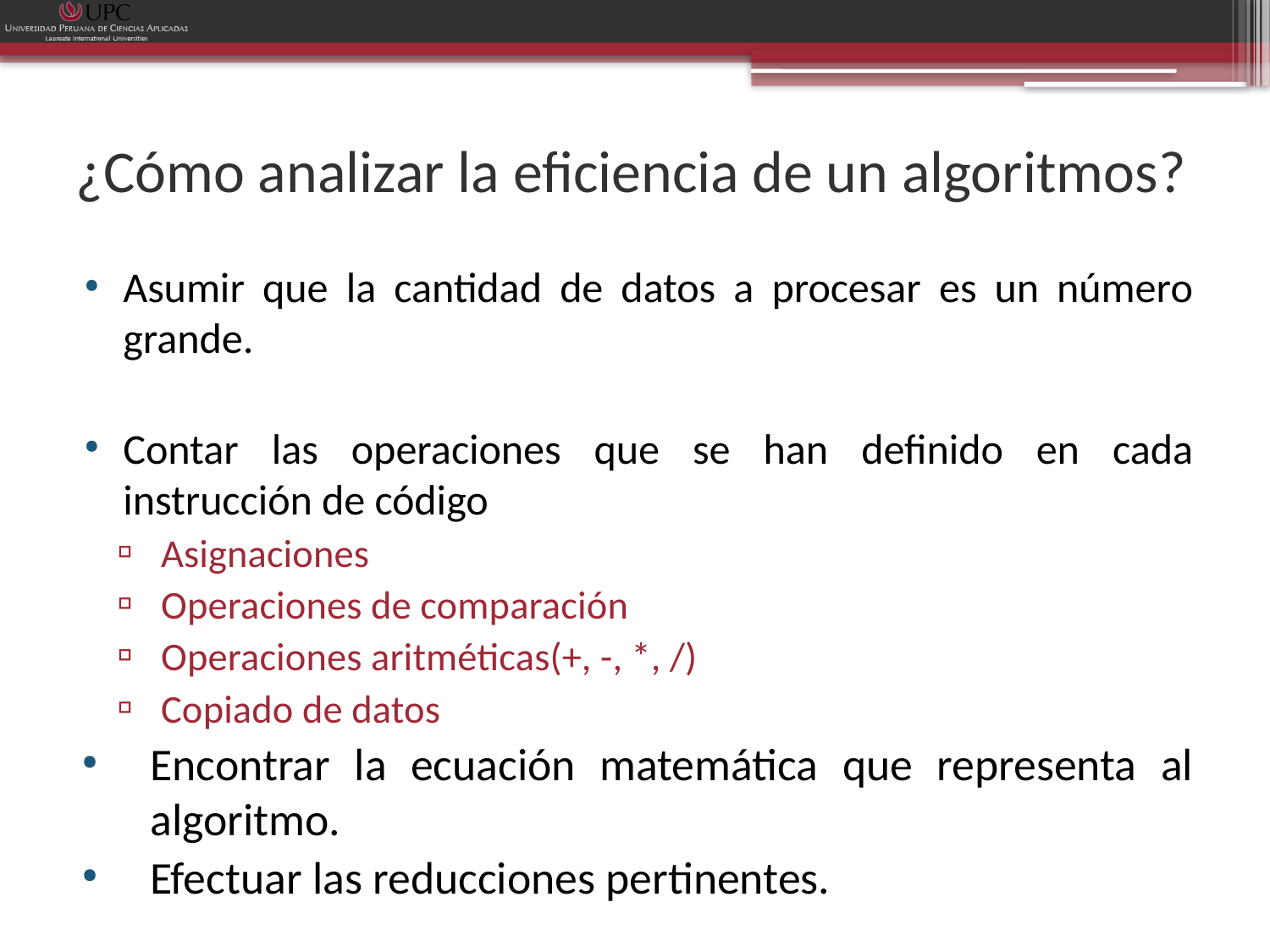

# ¿Cómo analizar la eficiencia de un algoritmos?
Asumir que la cantidad de datos a procesar es un número grande.

Contar las operaciones que se han definido en cada instrucción de código
Asignaciones
Operaciones de comparación
Operaciones aritméticas(+, -, *, /)
Copiado de datos
Encontrar la ecuación matemática que representa al algoritmo.
Efectuar las reducciones pertinentes.